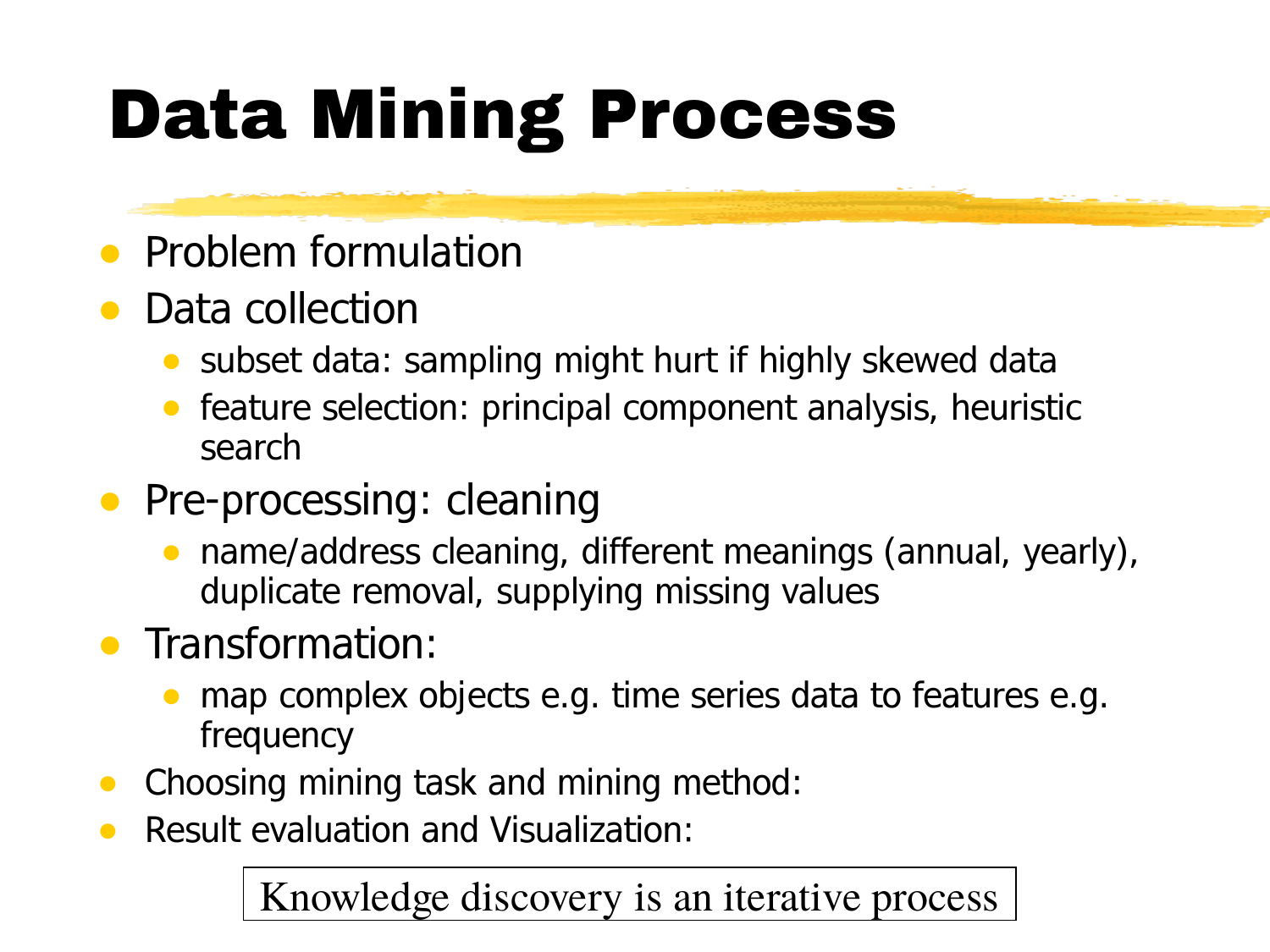

# Data Mining Process
Problem formulation
Data collection
subset data: sampling might hurt if highly skewed data
feature selection: principal component analysis, heuristic search
Pre-processing: cleaning
name/address cleaning, different meanings (annual, yearly), duplicate removal, supplying missing values
Transformation:
map complex objects e.g. time series data to features e.g. frequency
Choosing mining task and mining method:
Result evaluation and Visualization:

Knowledge discovery is an iterative process